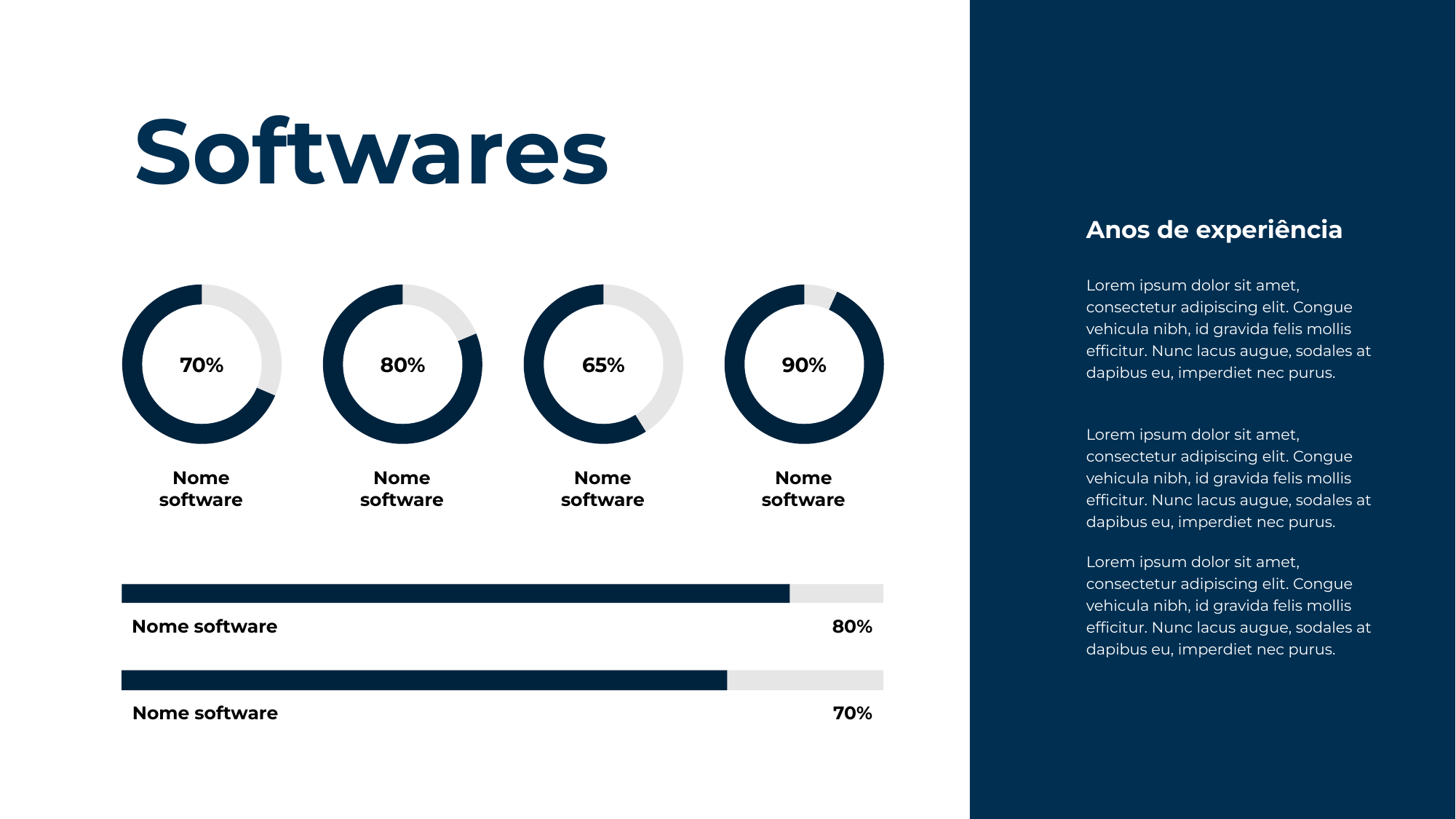

Softwares
Anos de experiência

Lorem ipsum dolor sit amet, consectetur adipiscing elit. Congue vehicula nibh, id gravida felis mollis efficitur. Nunc lacus augue, sodales at dapibus eu, imperdiet nec purus.

Lorem ipsum dolor sit amet, consectetur adipiscing elit. Congue vehicula nibh, id gravida felis mollis efficitur. Nunc lacus augue, sodales at dapibus eu, imperdiet nec purus.
Lorem ipsum dolor sit amet, consectetur adipiscing elit. Congue vehicula nibh, id gravida felis mollis efficitur. Nunc lacus augue, sodales at dapibus eu, imperdiet nec purus.

70%
80%
65%
90%
Nome software
Nome software
Nome software
Nome software

80%
Nome software

70%
Nome software